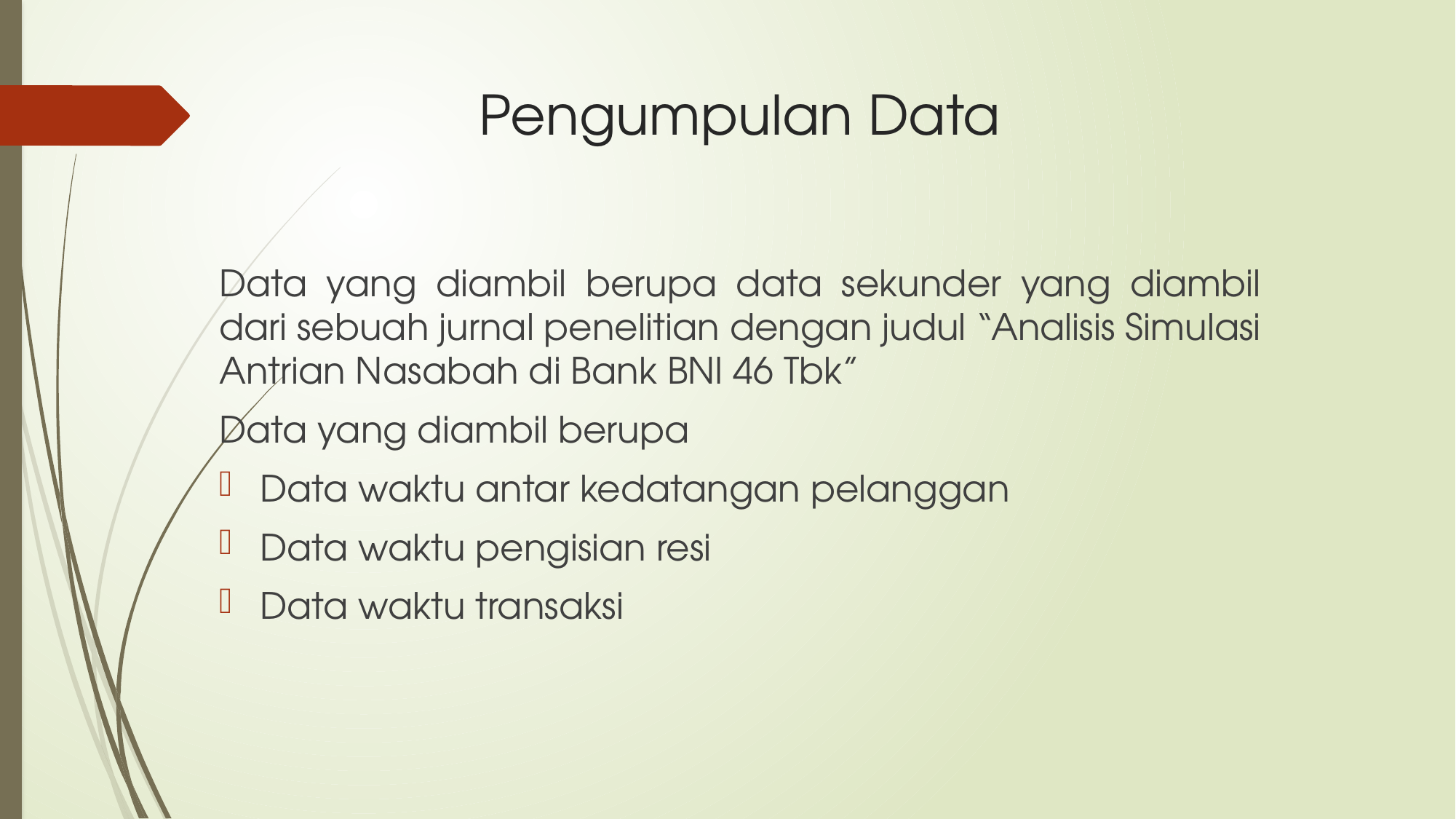

# Pengumpulan Data
Data yang diambil berupa data sekunder yang diambil dari sebuah jurnal penelitian dengan judul “Analisis Simulasi Antrian Nasabah di Bank BNI 46 Tbk”
Data yang diambil berupa
Data waktu antar kedatangan pelanggan
Data waktu pengisian resi
Data waktu transaksi